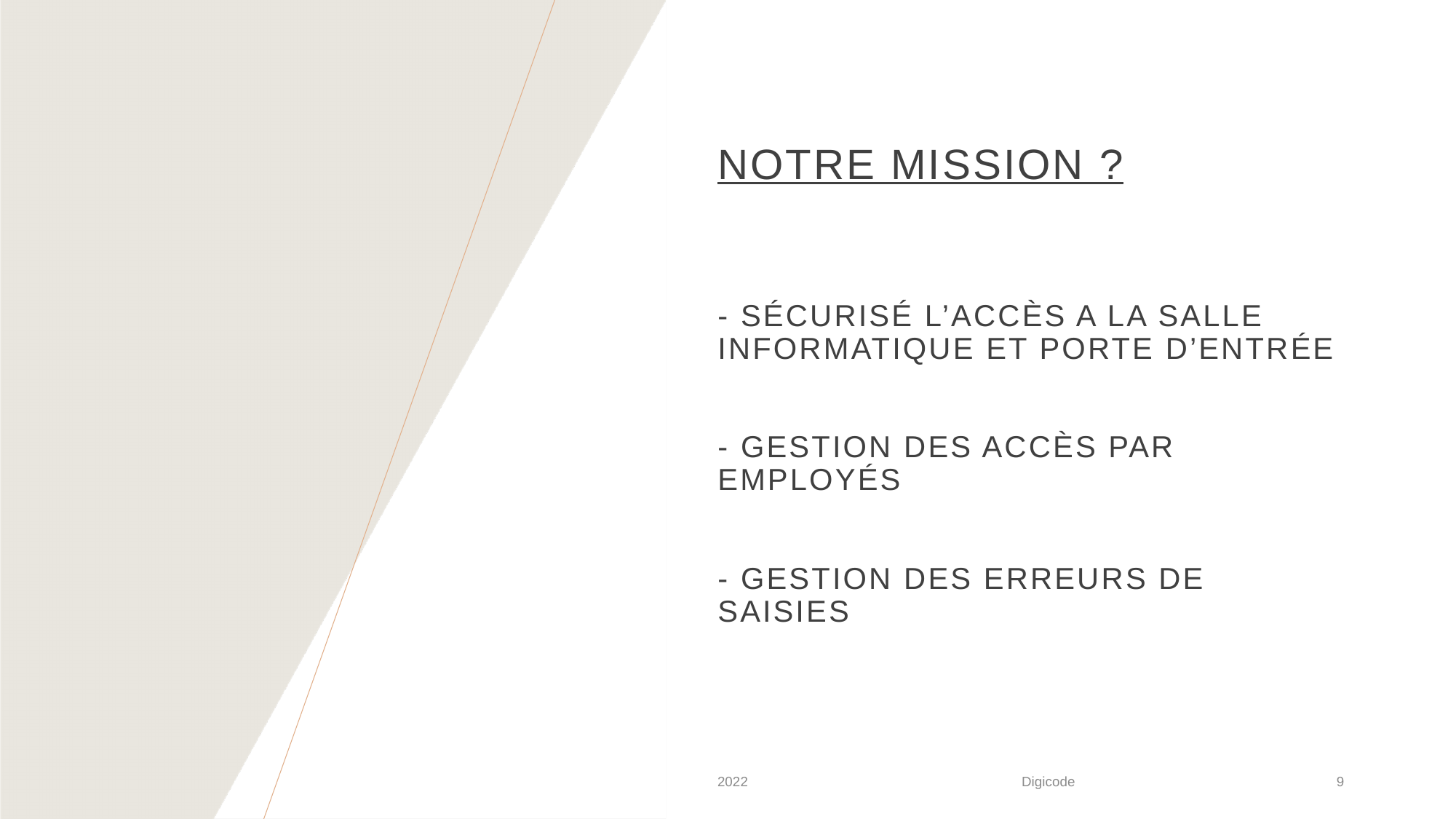

# Notre mission ?
- Sécurisé l’accès a la salle informatique et porte d’entrée
- Gestion des accès par employés
- Gestion des erreurs de saisies
2022
Digicode
9